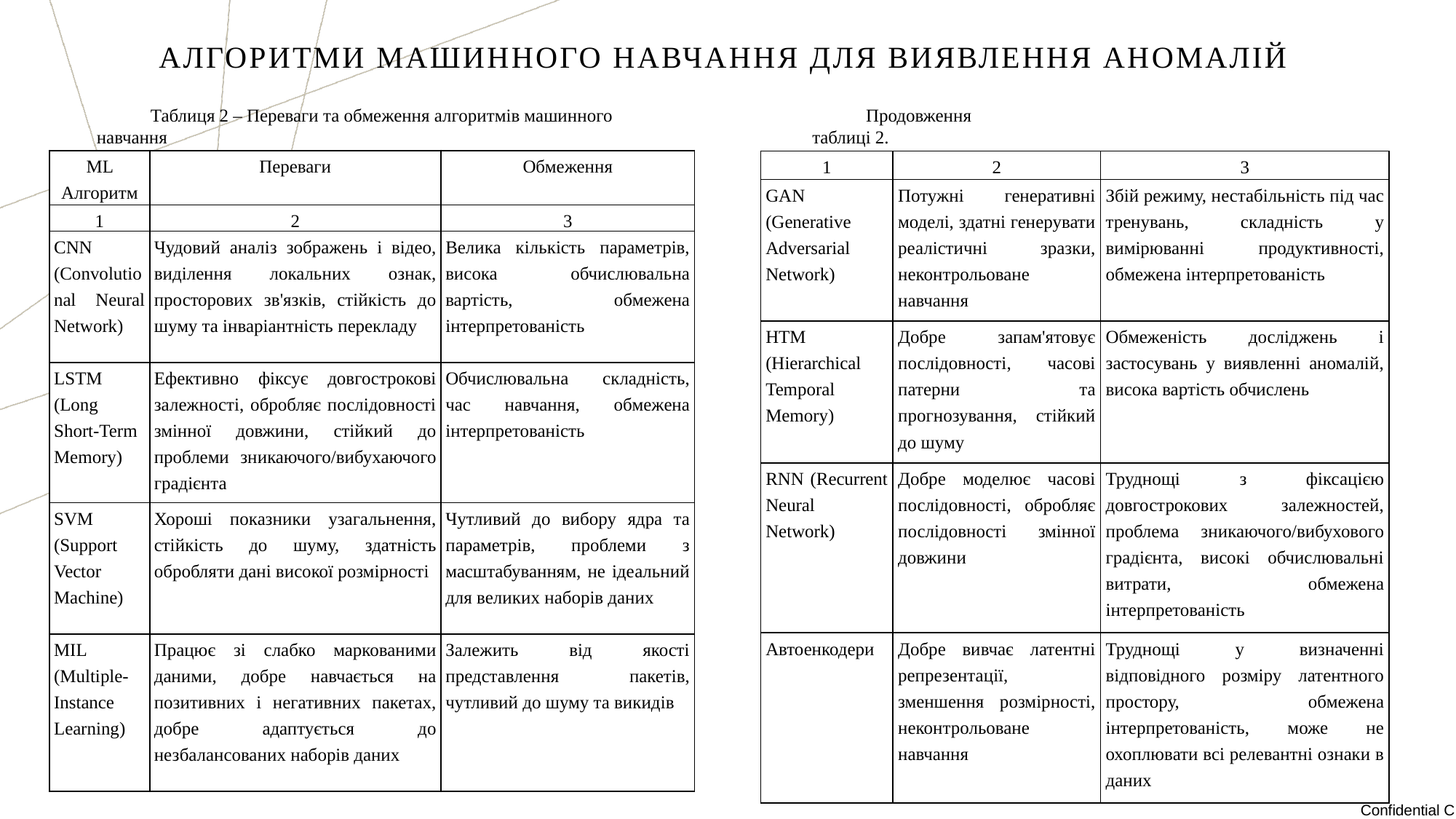

# Алгоритми машинного навчання для виявлення аномалій
Таблиця 2 – Переваги та обмеження алгоритмів машинного навчання
Продовження таблиці 2.
| ML Алгоритм | Переваги | Обмеження |
| --- | --- | --- |
| 1 | 2 | 3 |
| CNN (Convolutional Neural Network) | Чудовий аналіз зображень і відео, виділення локальних ознак, просторових зв'язків, стійкість до шуму та інваріантність перекладу | Велика кількість параметрів, висока обчислювальна вартість, обмежена інтерпретованість |
| LSTM (Long Short-Term Memory) | Ефективно фіксує довгострокові залежності, обробляє послідовності змінної довжини, стійкий до проблеми зникаючого/вибухаючого градієнта | Обчислювальна складність, час навчання, обмежена інтерпретованість |
| SVM (Support Vector Machine) | Хороші показники узагальнення, стійкість до шуму, здатність обробляти дані високої розмірності | Чутливий до вибору ядра та параметрів, проблеми з масштабуванням, не ідеальний для великих наборів даних |
| MIL (Multiple-Instance Learning) | Працює зі слабко маркованими даними, добре навчається на позитивних і негативних пакетах, добре адаптується до незбалансованих наборів даних | Залежить від якості представлення пакетів, чутливий до шуму та викидів |
| 1 | 2 | 3 |
| --- | --- | --- |
| GAN (Generative Adversarial Network) | Потужні генеративні моделі, здатні генерувати реалістичні зразки, неконтрольоване навчання | Збій режиму, нестабільність під час тренувань, складність у вимірюванні продуктивності, обмежена інтерпретованість |
| HTM (Hierarchical Temporal Memory) | Добре запам'ятовує послідовності, часові патерни та прогнозування, стійкий до шуму | Обмеженість досліджень і застосувань у виявленні аномалій, висока вартість обчислень |
| RNN (Recurrent Neural Network) | Добре моделює часові послідовності, обробляє послідовності змінної довжини | Труднощі з фіксацією довгострокових залежностей, проблема зникаючого/вибухового градієнта, високі обчислювальні витрати, обмежена інтерпретованість |
| Автоенкодери | Добре вивчає латентні репрезентації, зменшення розмірності, неконтрольоване навчання | Труднощі у визначенні відповідного розміру латентного простору, обмежена інтерпретованість, може не охоплювати всі релевантні ознаки в даних |
5